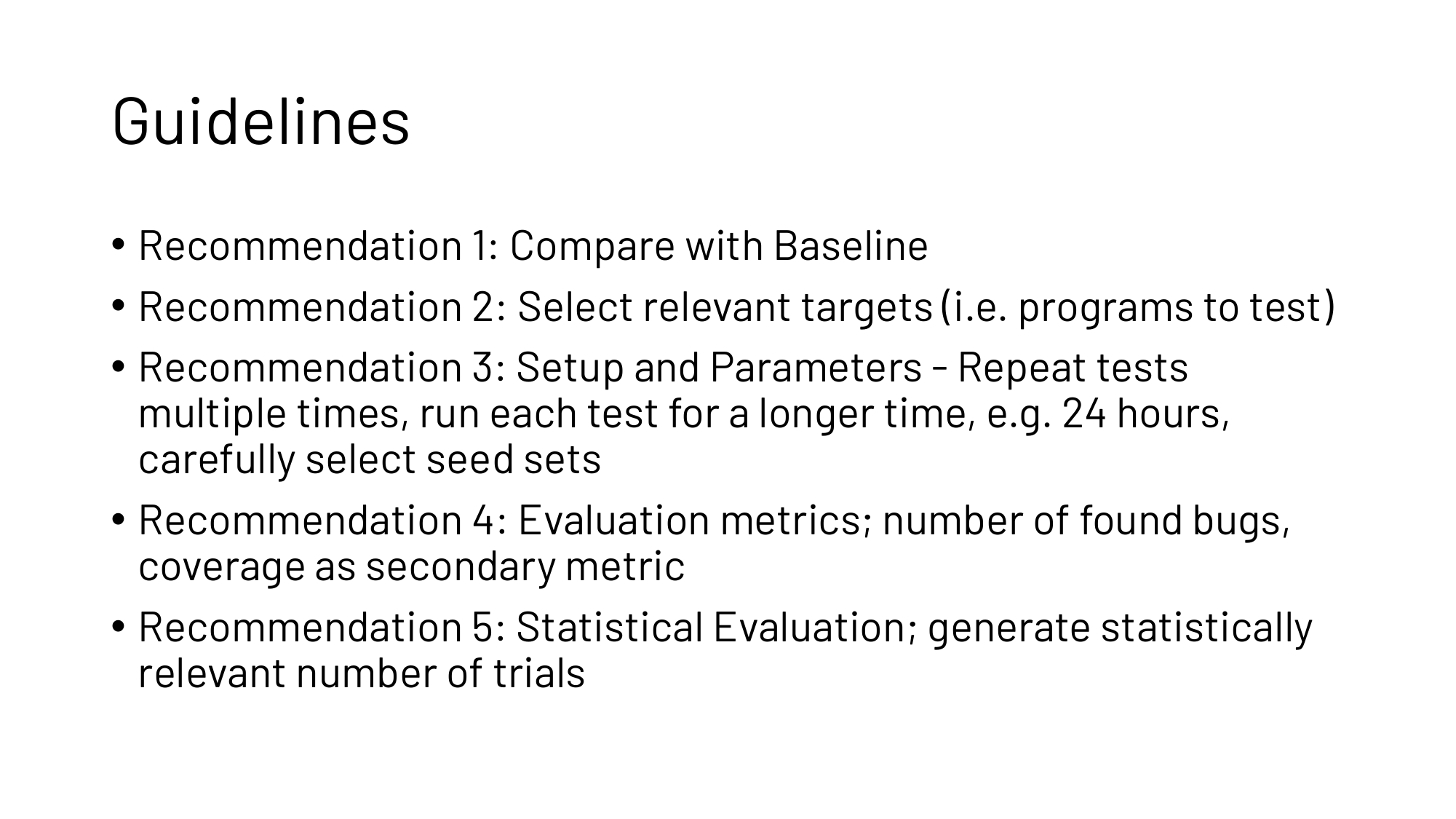

# Guidelines
Recommendation 1: Compare with Baseline
Recommendation 2: Select relevant targets (i.e. programs to test)
Recommendation 3: Setup and Parameters - Repeat tests multiple times, run each test for a longer time, e.g. 24 hours, carefully select seed sets
Recommendation 4: Evaluation metrics; number of found bugs, coverage as secondary metric
Recommendation 5: Statistical Evaluation; generate statistically relevant number of trials